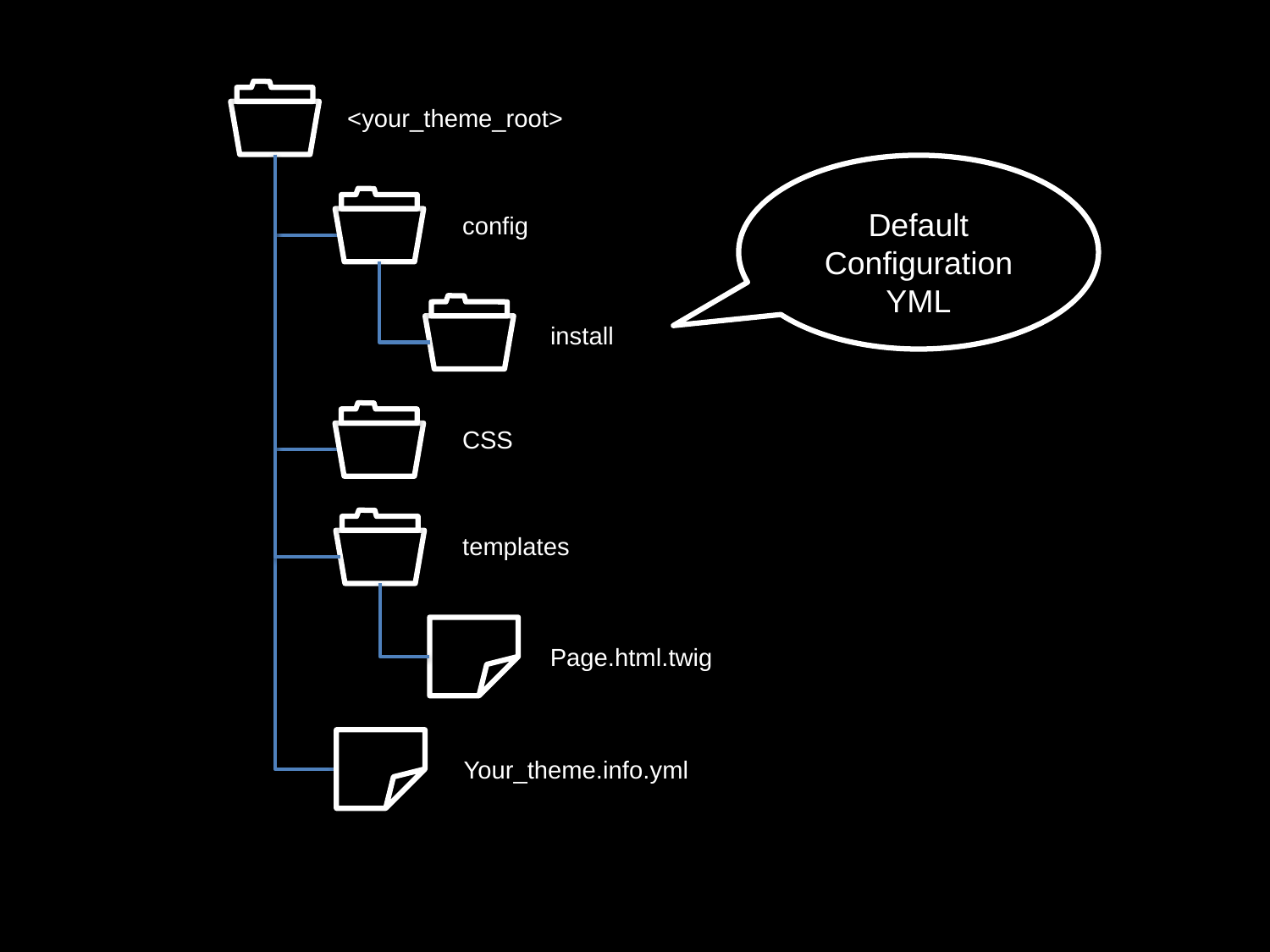

<your_theme_root>
Default
Configuration
YML

config

install

CSS

templates

Page.html.twig

Your_theme.info.yml